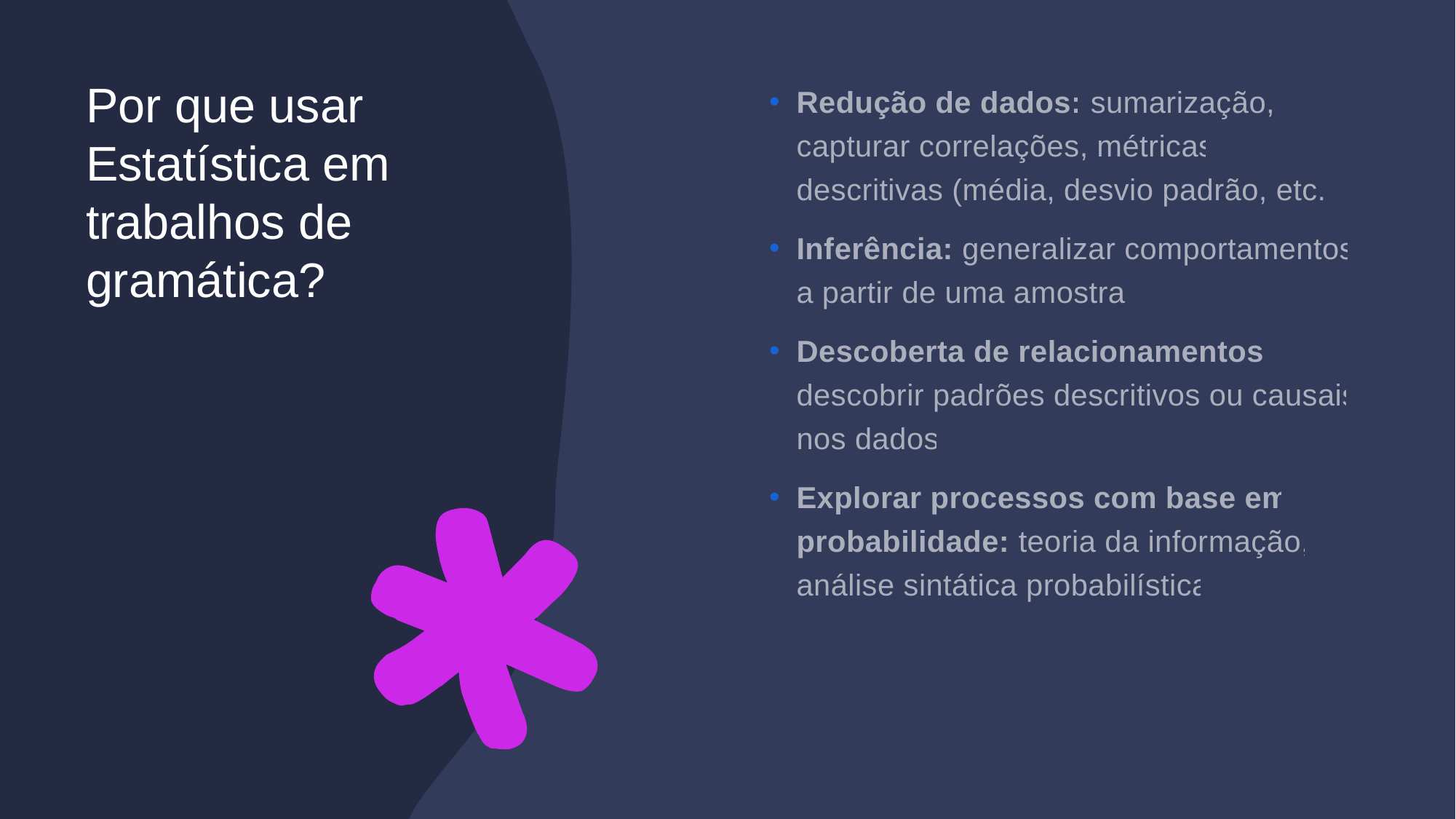

# Por que usar Estatística em trabalhos de gramática?
Redução de dados: sumarização, capturar correlações, métricas descritivas (média, desvio padrão, etc.)
Inferência: generalizar comportamentos a partir de uma amostra.
Descoberta de relacionamentos: descobrir padrões descritivos ou causais nos dados
Explorar processos com base em probabilidade: teoria da informação, análise sintática probabilística